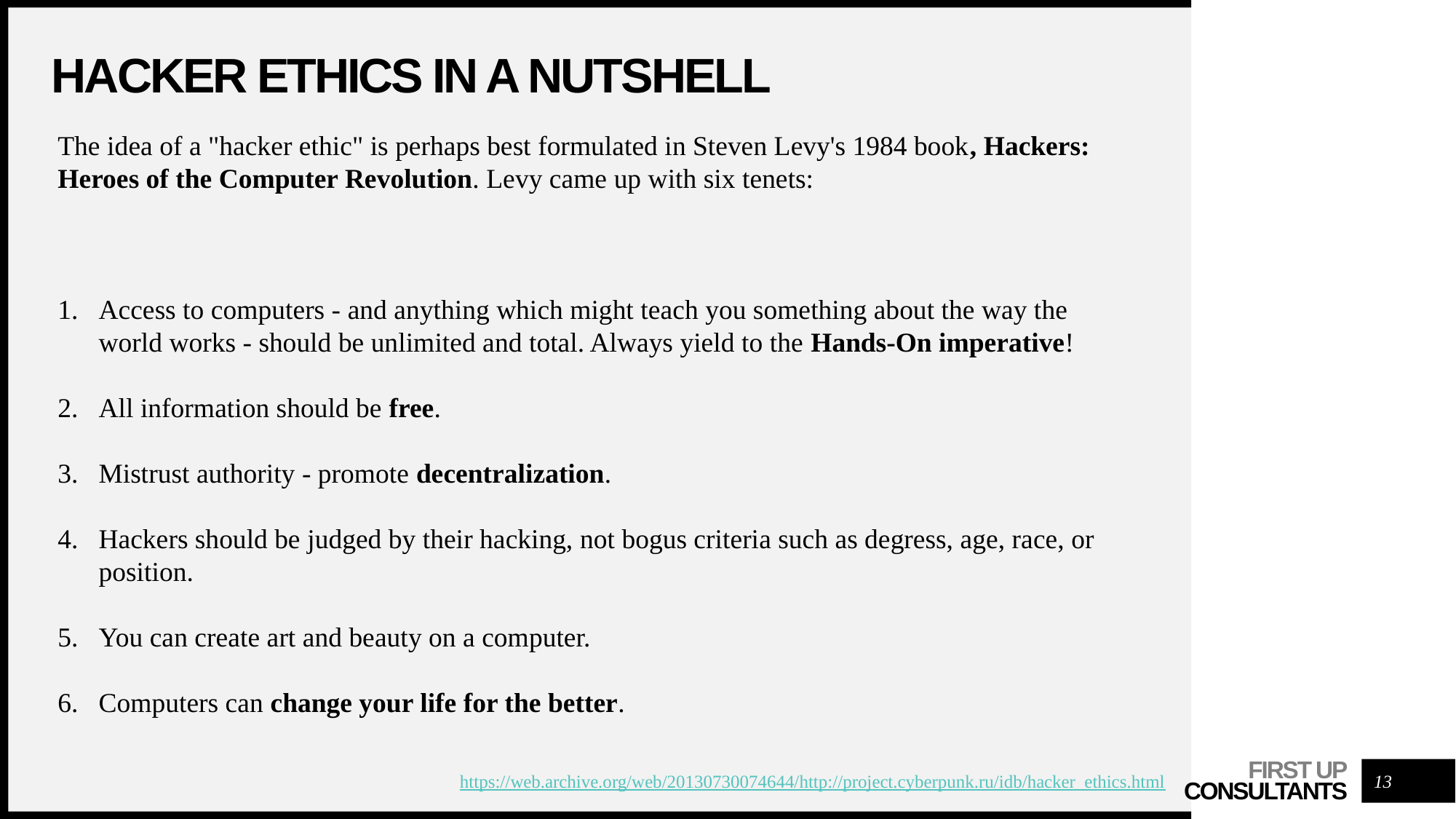

# HACKER ETHICS IN A NUTSHELL
The idea of a "hacker ethic" is perhaps best formulated in Steven Levy's 1984 book, Hackers: Heroes of the Computer Revolution. Levy came up with six tenets:

Access to computers - and anything which might teach you something about the way the world works - should be unlimited and total. Always yield to the Hands-On imperative!

All information should be free.

Mistrust authority - promote decentralization.

Hackers should be judged by their hacking, not bogus criteria such as degress, age, race, or position.

You can create art and beauty on a computer.

Computers can change your life for the better.

https://web.archive.org/web/20130730074644/http://project.cyberpunk.ru/idb/hacker_ethics.html
13